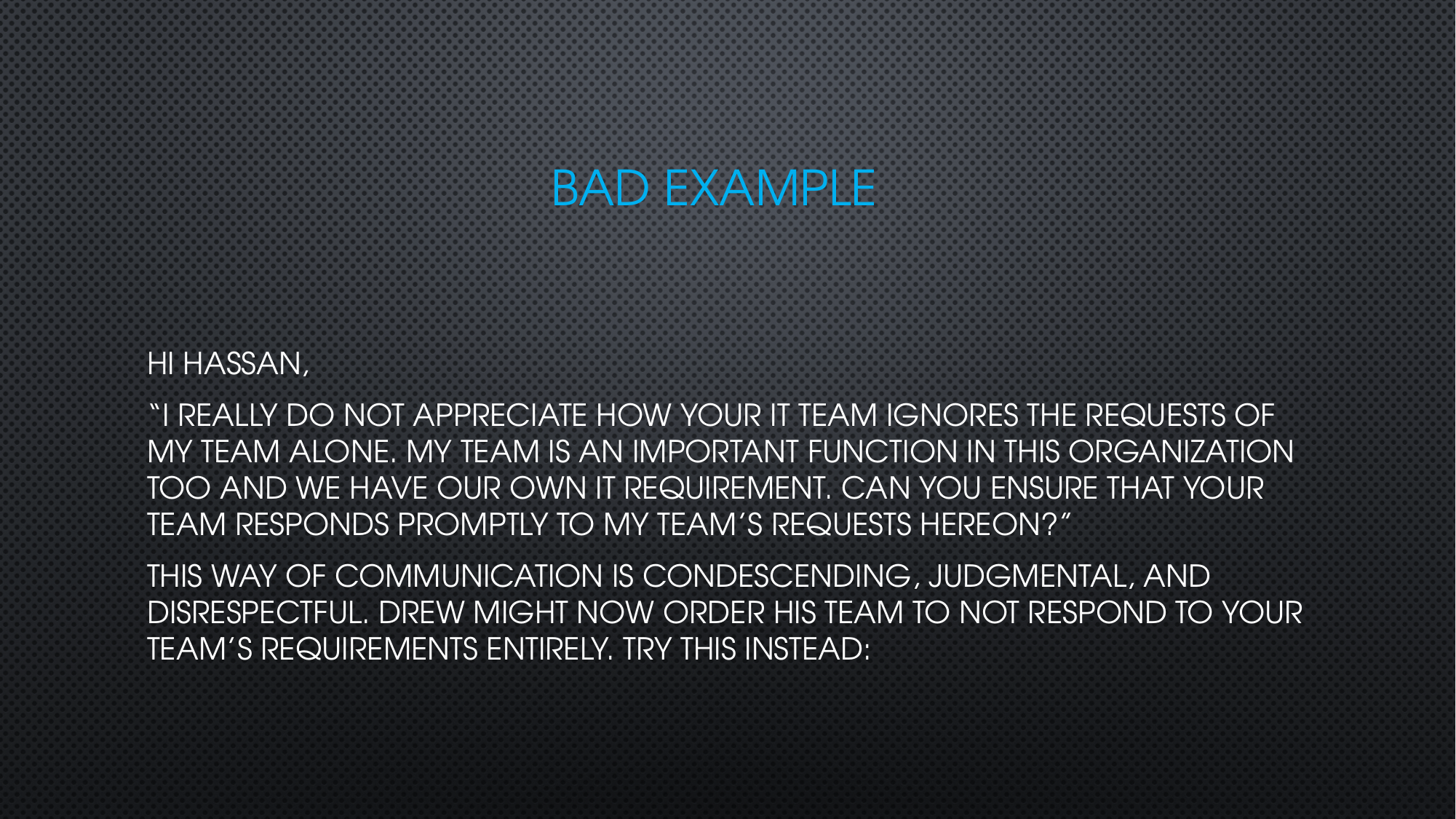

# bad example
Hi Hassan,
“I really do not appreciate how your IT team ignores the requests of my team alone. My team is an important function in this organization too and we have our own IT requirement. Can you ensure that your team responds promptly to my team’s requests hereon?”
This way of communication is condescending, judgmental, and disrespectful. Drew might now order his team to not respond to your team’s requirements entirely. Try this instead: